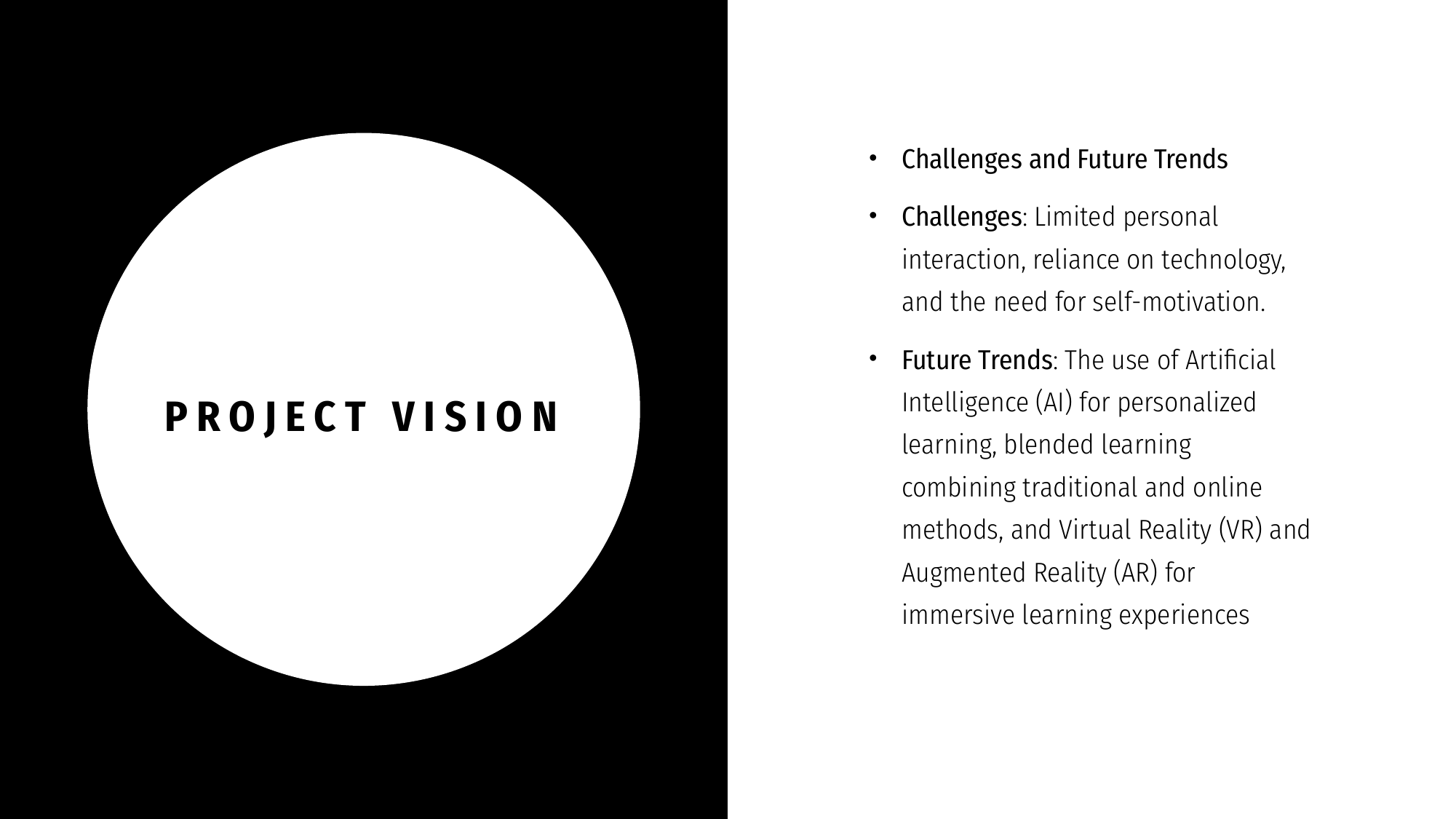

Challenges and Future Trends
Challenges: Limited personal interaction, reliance on technology, and the need for self-motivation.
Future Trends: The use of Artificial Intelligence (AI) for personalized learning, blended learning combining traditional and online methods, and Virtual Reality (VR) and Augmented Reality (AR) for immersive learning experiences

# Project vision